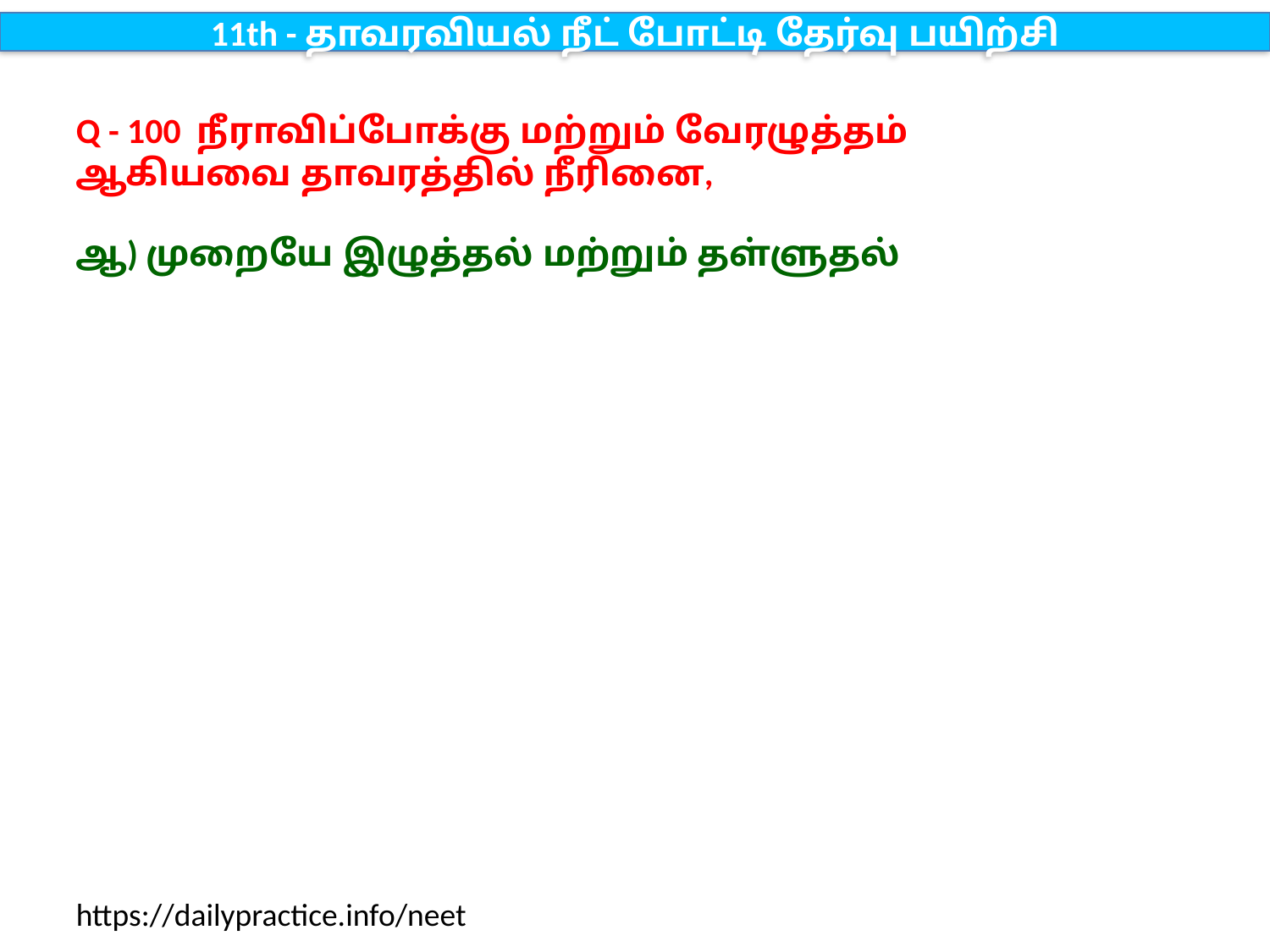

11th - தாவரவியல் நீட் போட்டி தேர்வு பயிற்சி

Q - 100  நீராவிப்போக்கு மற்றும் வேரழுத்தம் ஆகியவை தாவரத்தில் நீரினை,

ஆ) முறையே இழுத்தல் மற்றும் தள்ளுதல்
https://dailypractice.info/neet